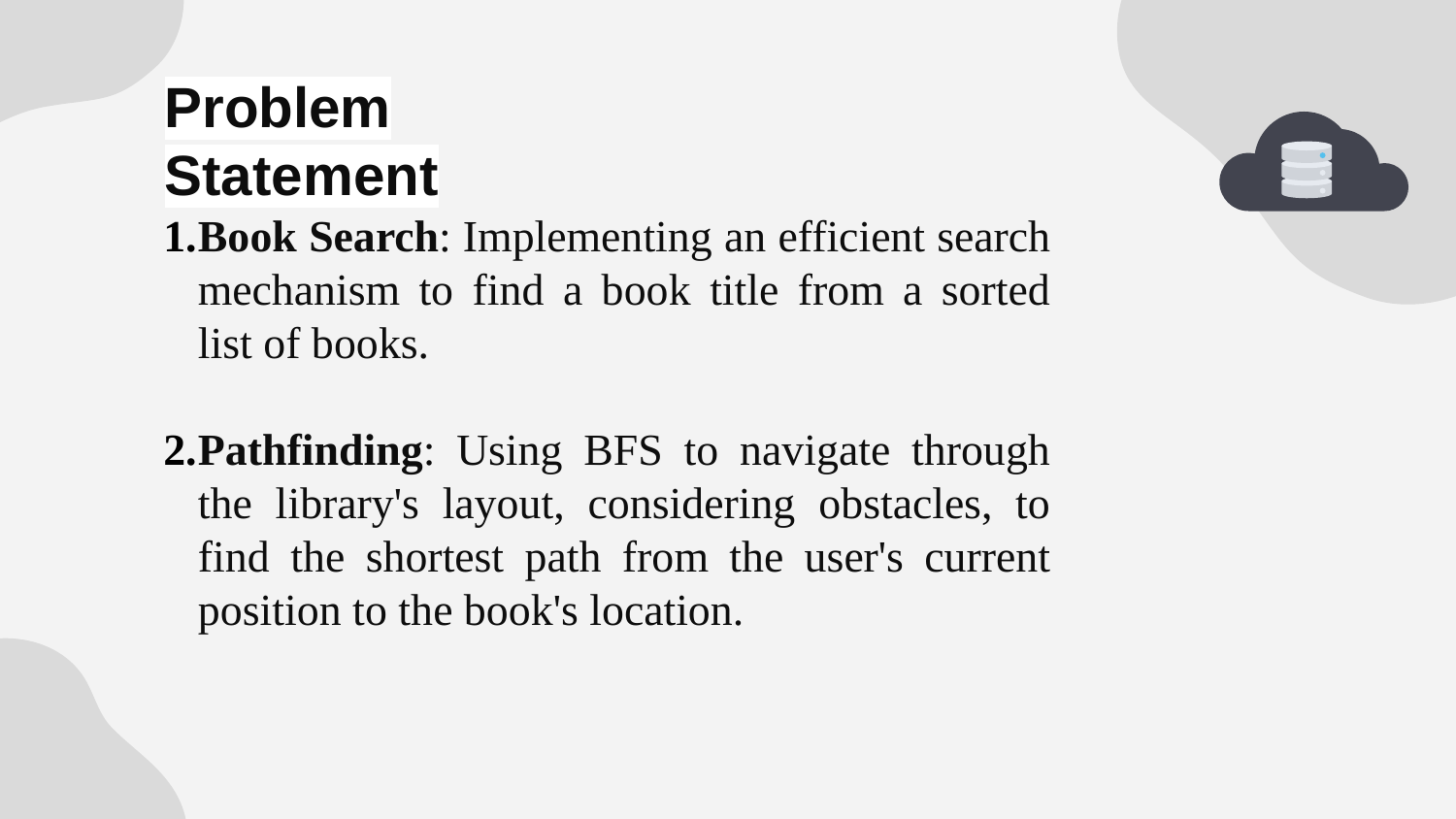

# Problem Statement

Book Search: Implementing an efficient search mechanism to find a book title from a sorted list of books.

Pathfinding: Using BFS to navigate through the library's layout, considering obstacles, to find the shortest path from the user's current position to the book's location.